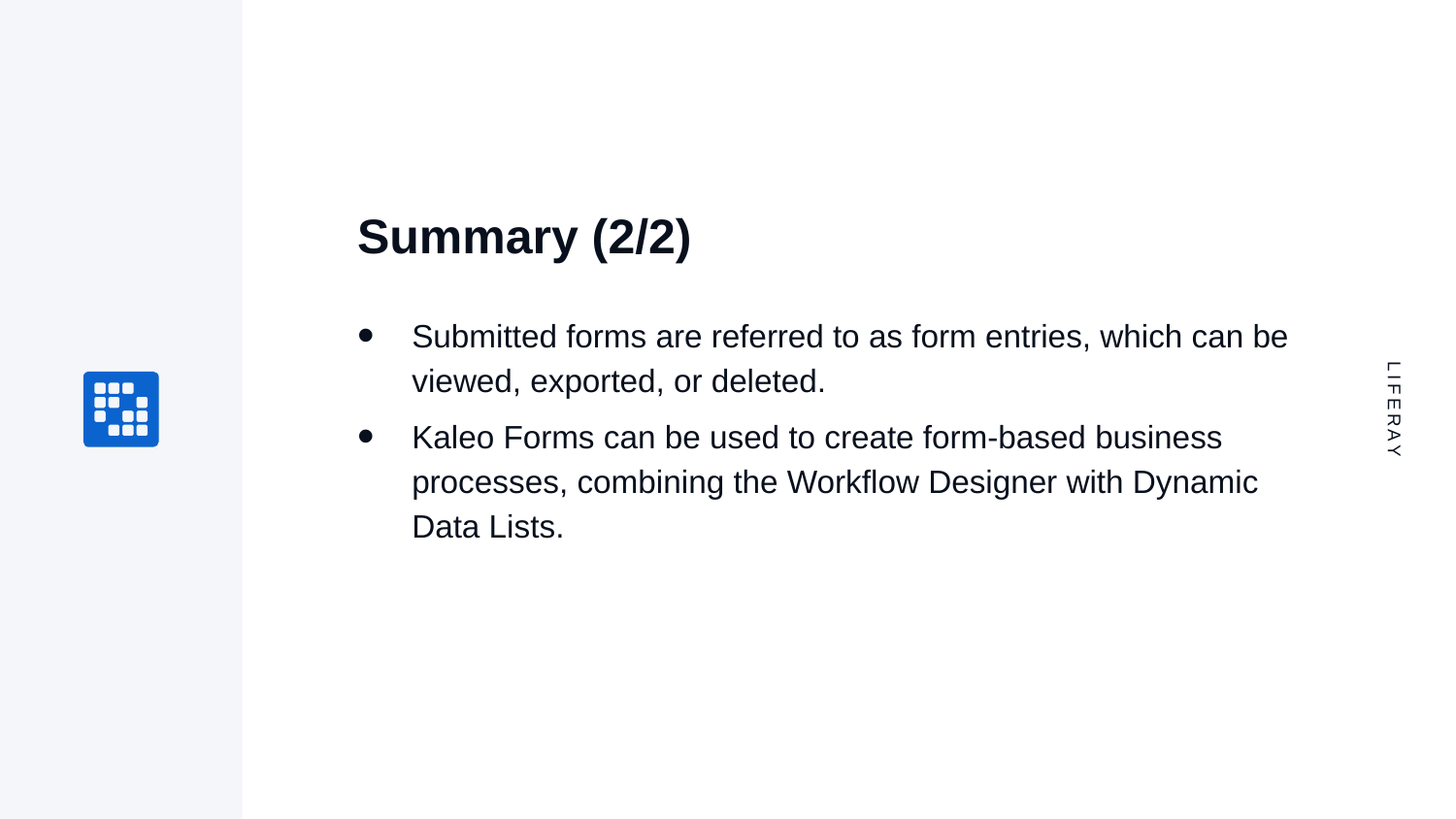

# Summary (2/2)
Submitted forms are referred to as form entries, which can be viewed, exported, or deleted.
Kaleo Forms can be used to create form-based business processes, combining the Workflow Designer with Dynamic Data Lists.